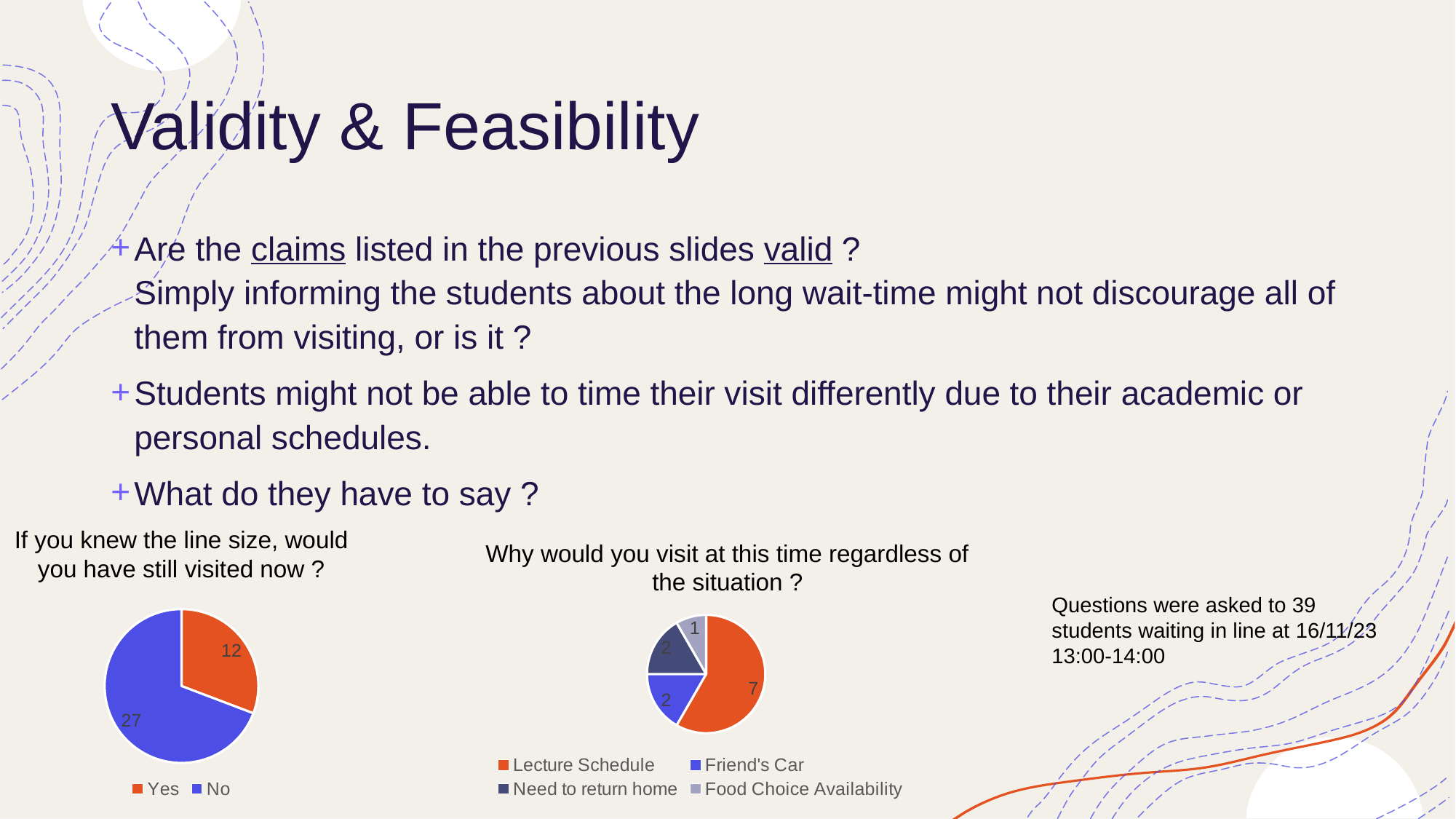

# Validity & Feasibility
Are the claims listed in the previous slides valid ?
Simply informing the students about the long wait-time might not discourage all of them from visiting, or is it ?
Students might not be able to time their visit differently due to their academic or personal schedules.
What do they have to say ?
If you knew the line size, would you have still visited now ?
Why would you visit at this time regardless of the situation ?

### Chart

| Category | Why would you visit again at this time ? |
|---|---|
| Lecture Schedule | 7.0 |
| Friend's Car | 2.0 |
| Need to return home | 2.0 |
| Food Choice Availability | 1.0 |
Questions were asked to 39 students waiting in line at 16/11/23 13:00-14:00

### Chart

| Category |
|---|

### Chart

| Category | Column1 |
|---|---|
| Yes | 12.0 |
| No | 27.0 |